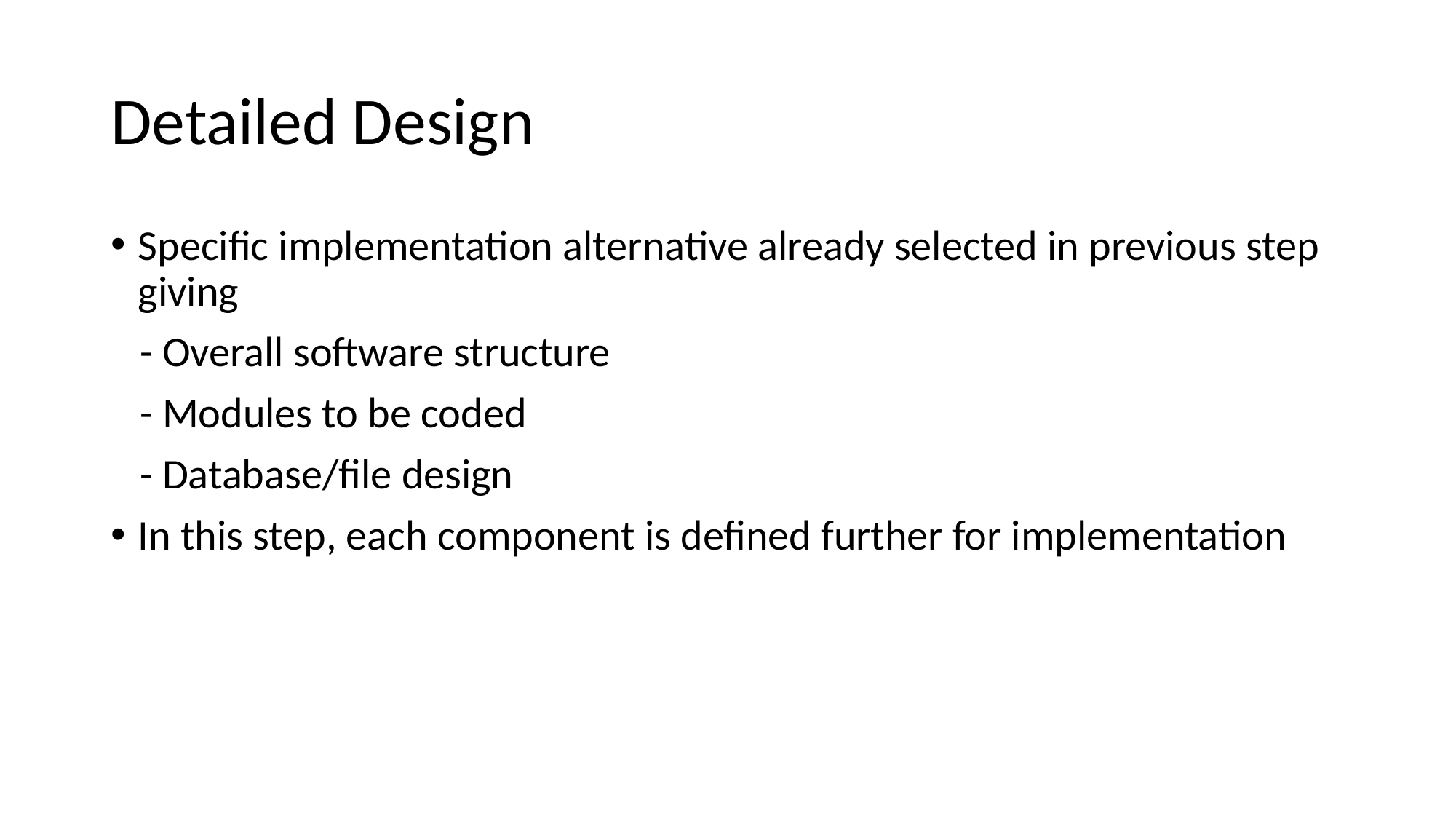

# Detailed Design
Specific implementation alternative already selected in previous step giving
   - Overall software structure
   - Modules to be coded
   - Database/file design
In this step, each component is defined further for implementation